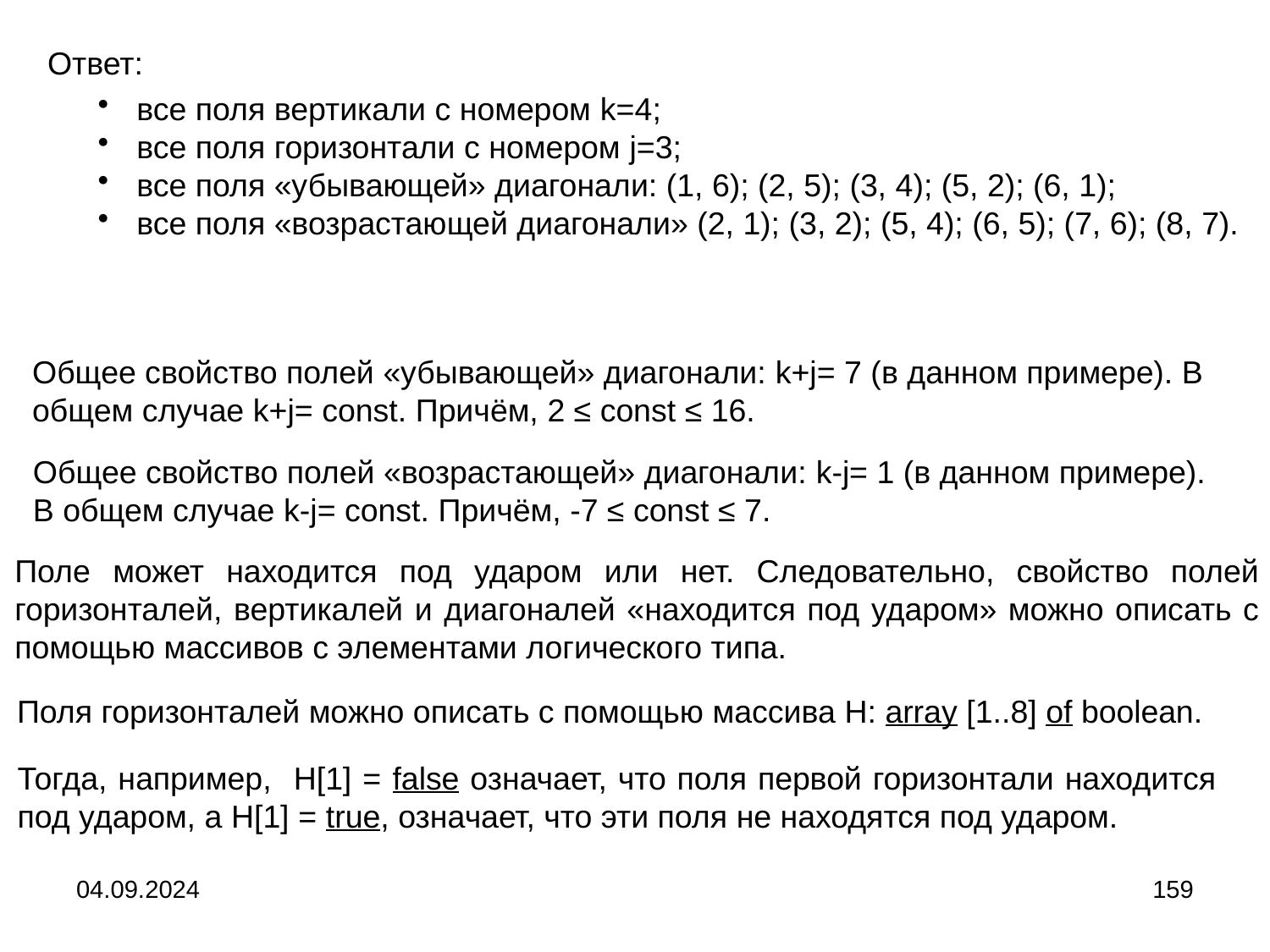

Ответ:

 все поля вертикали с номером k=4;
 все поля горизонтали с номером j=3;
 все поля «убывающей» диагонали: (1, 6); (2, 5); (3, 4); (5, 2); (6, 1);
 все поля «возрастающей диагонали» (2, 1); (3, 2); (5, 4); (6, 5); (7, 6); (8, 7).
Общее свойство полей «убывающей» диагонали: k+j= 7 (в данном примере). В общем случае k+j= const. Причём, 2 ≤ const ≤ 16.
Общее свойство полей «возрастающей» диагонали: k-j= 1 (в данном примере). В общем случае k-j= const. Причём, -7 ≤ const ≤ 7.
Поле может находится под ударом или нет. Следовательно, свойство полей горизонталей, вертикалей и диагоналей «находится под ударом» можно описать с помощью массивов с элементами логического типа.
Поля горизонталей можно описать с помощью массива H: array [1..8] of boolean.
Тогда, например,  H[1] = false означает, что поля первой горизонтали находится под ударом, а H[1] = true, означает, что эти поля не находятся под ударом.
04.09.2024
159